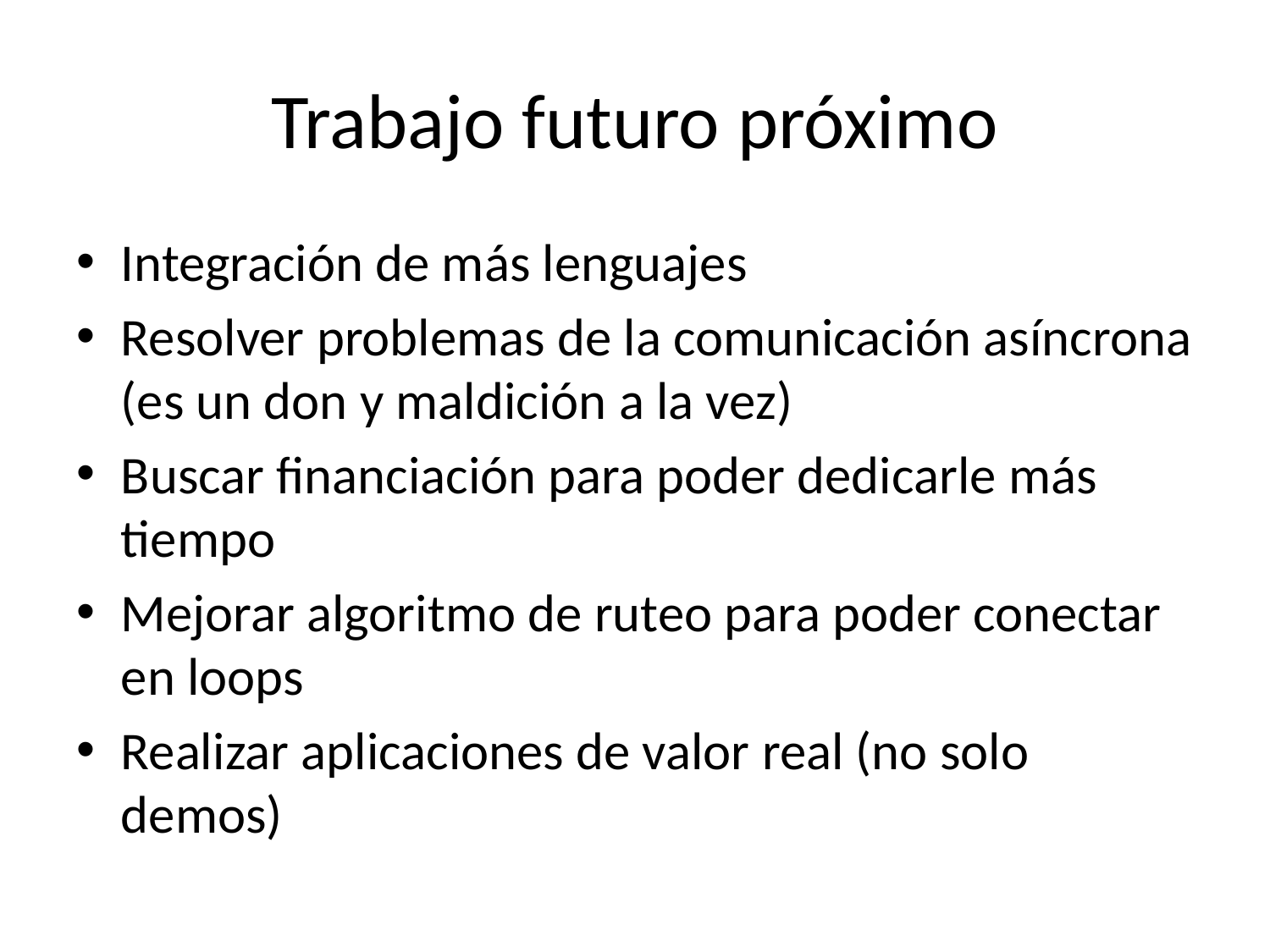

# Trabajo futuro próximo
Integración de más lenguajes
Resolver problemas de la comunicación asíncrona (es un don y maldición a la vez)
Buscar financiación para poder dedicarle más tiempo
Mejorar algoritmo de ruteo para poder conectar en loops
Realizar aplicaciones de valor real (no solo demos)